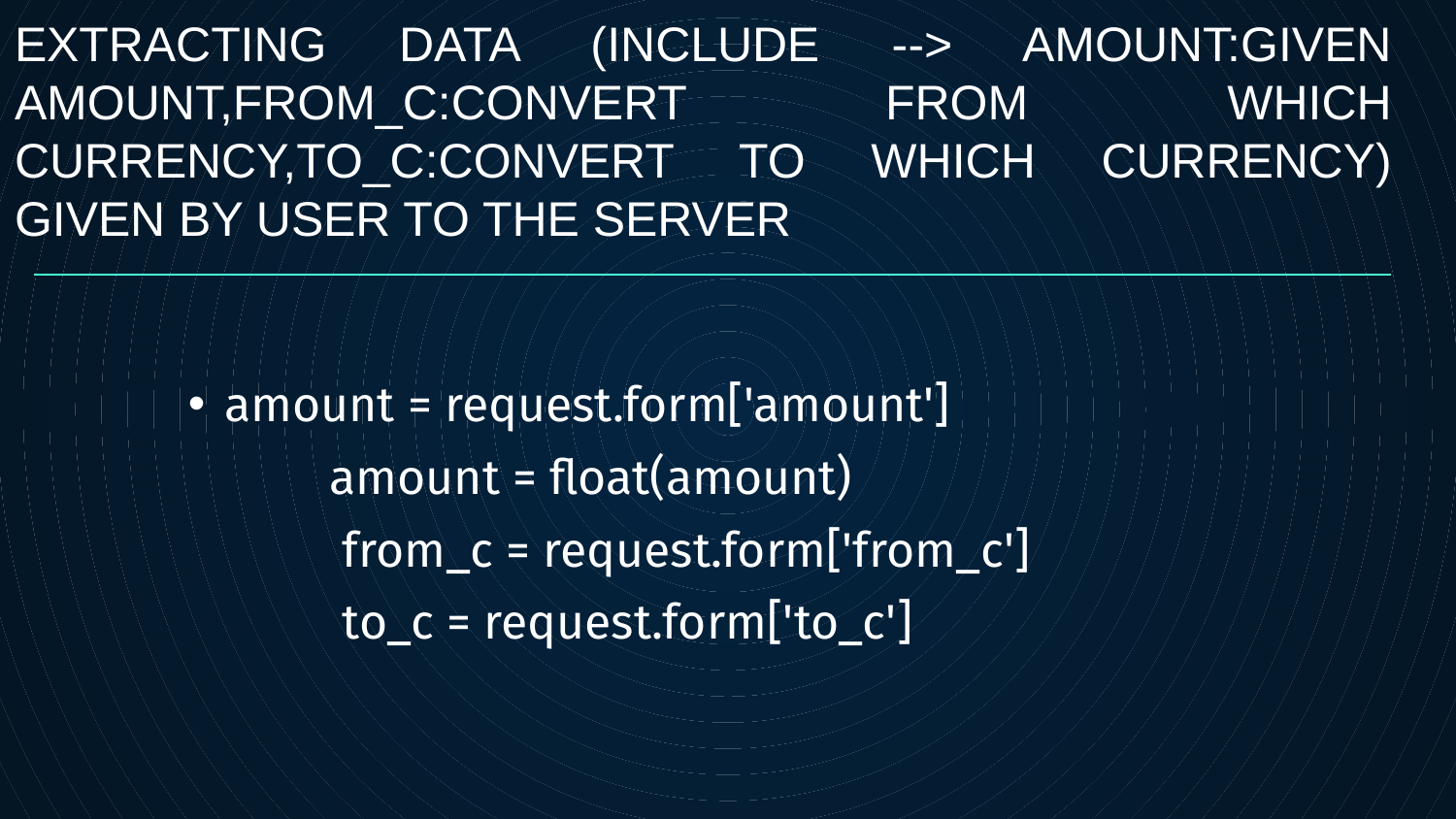

# EXTRACTING DATA (INCLUDE --> AMOUNT:GIVEN AMOUNT,FROM_C:CONVERT FROM WHICH CURRENCY,TO_C:CONVERT TO WHICH CURRENCY) GIVEN BY USER TO THE SERVER
amount = request.form['amount']
           amount = float(amount)
            from_c = request.form['from_c']
            to_c = request.form['to_c']